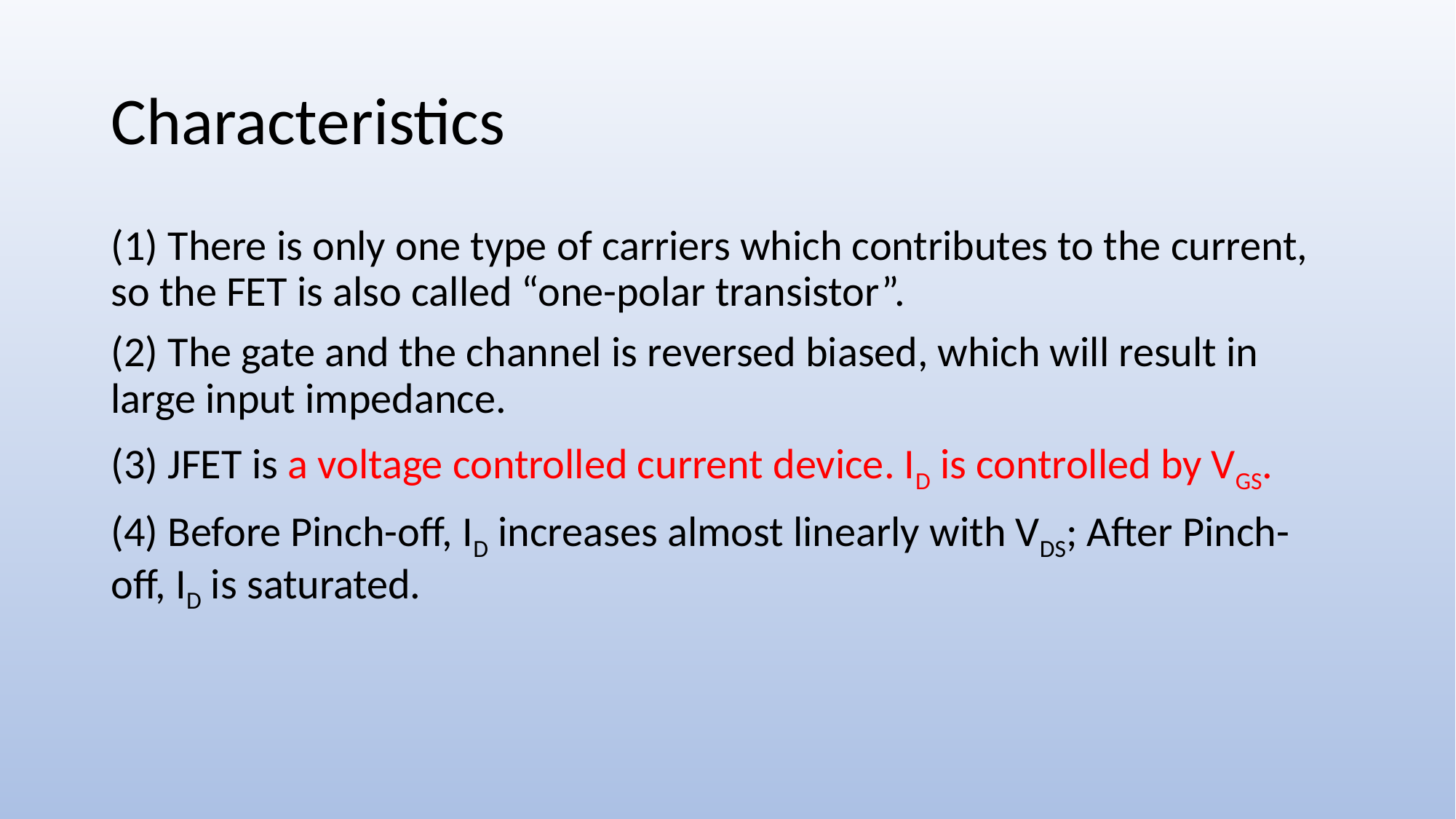

# Characteristics
(1) There is only one type of carriers which contributes to the current, so the FET is also called “one-polar transistor”.
(2) The gate and the channel is reversed biased, which will result in large input impedance.
(3) JFET is a voltage controlled current device. ID is controlled by VGS.
(4) Before Pinch-off, ID increases almost linearly with VDS; After Pinch-off, ID is saturated.